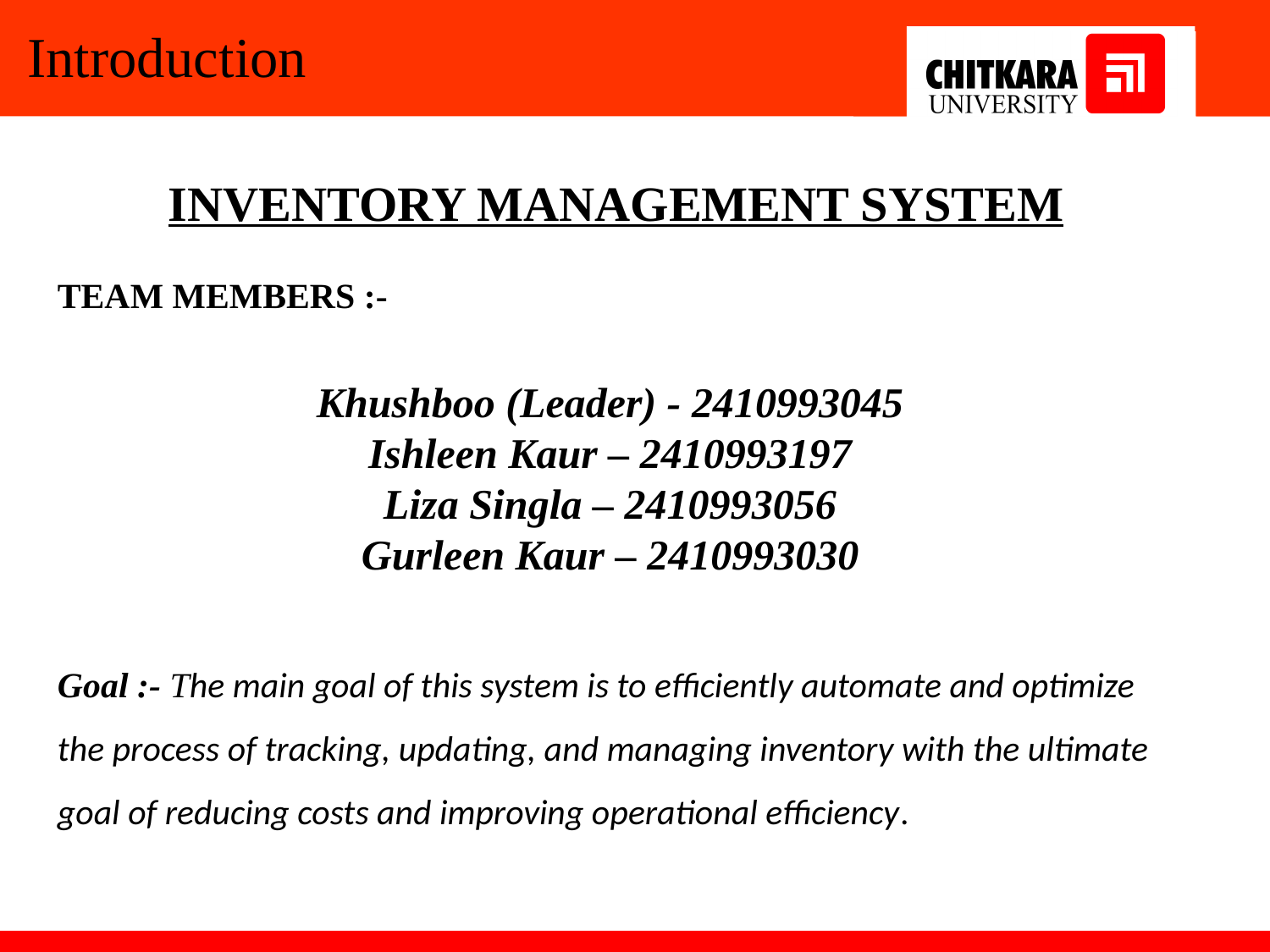

Introduction
 INVENTORY MANAGEMENT SYSTEM

TEAM MEMBERS :-

Khushboo (Leader) - 2410993045
Ishleen Kaur – 2410993197
Liza Singla – 2410993056
Gurleen Kaur – 2410993030

Goal :- The main goal of this system is to efficiently automate and optimize the process of tracking, updating, and managing inventory with the ultimate goal of reducing costs and improving operational efficiency.